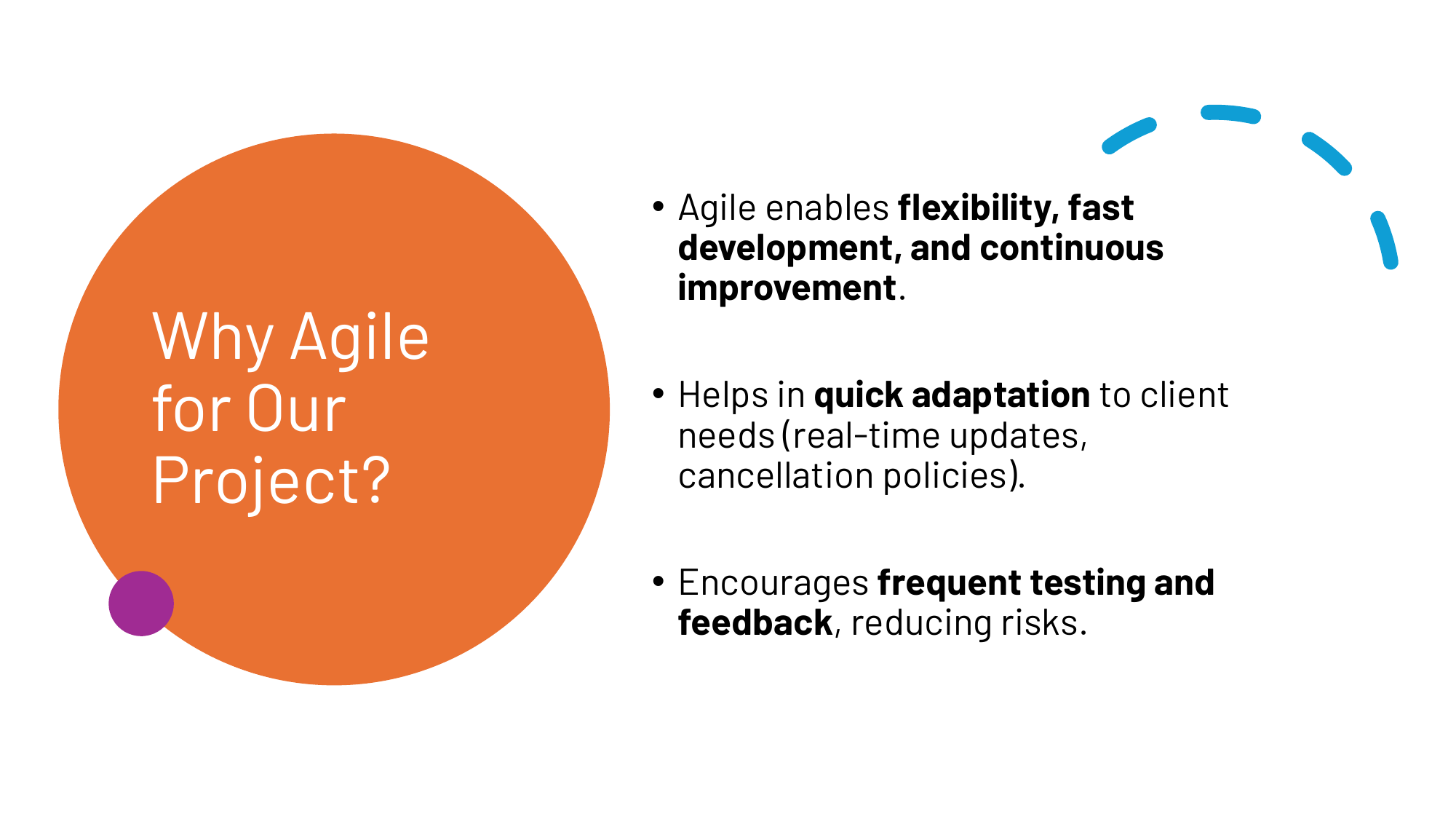

# Why Agile for Our Project?
Agile enables flexibility, fast development, and continuous improvement.

Helps in quick adaptation to client needs (real-time updates, cancellation policies).

Encourages frequent testing and feedback, reducing risks.